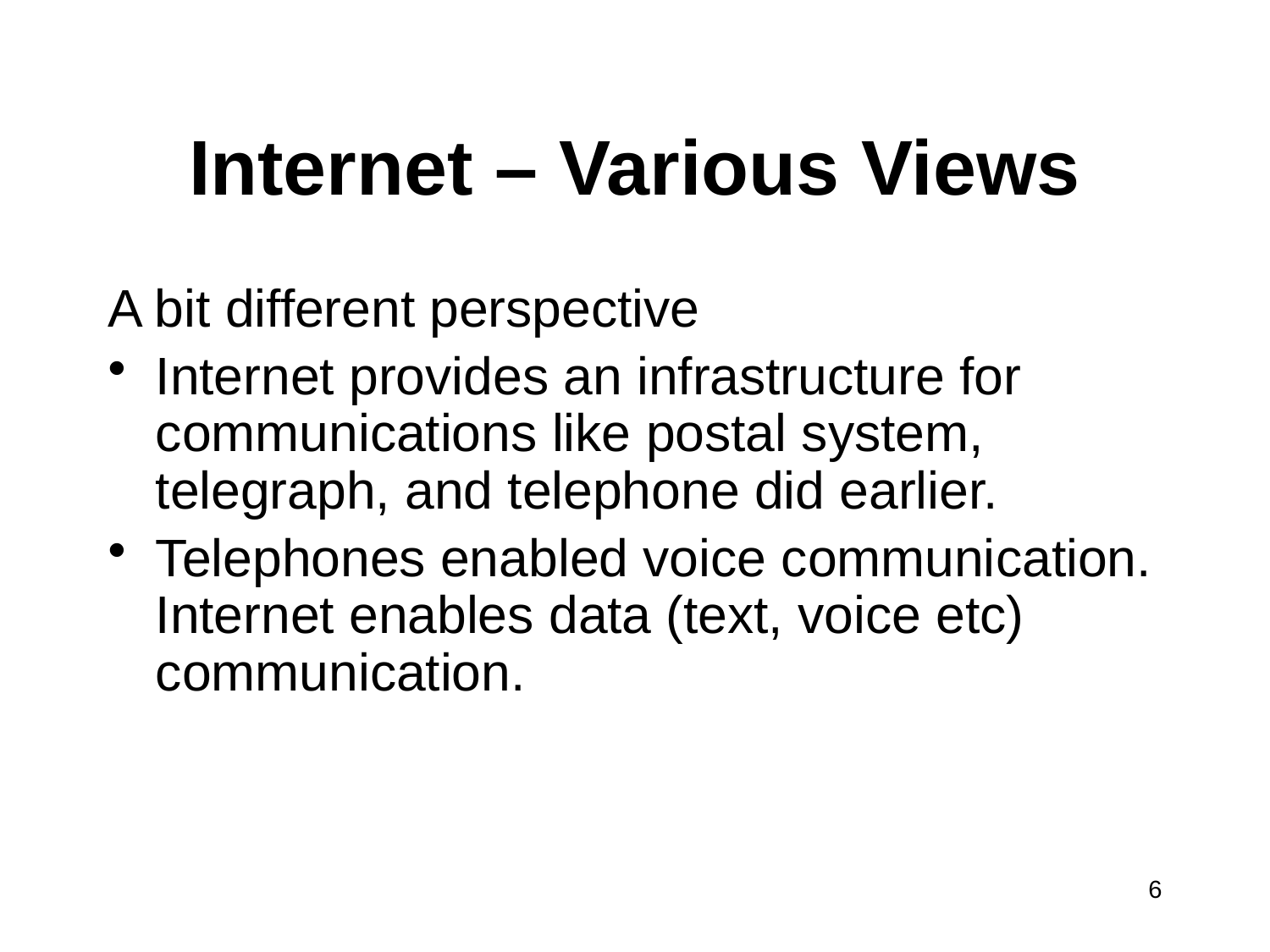

# Internet – Various Views
A bit different perspective
Internet provides an infrastructure for communications like postal system, telegraph, and telephone did earlier.
Telephones enabled voice communication. Internet enables data (text, voice etc) communication.

6